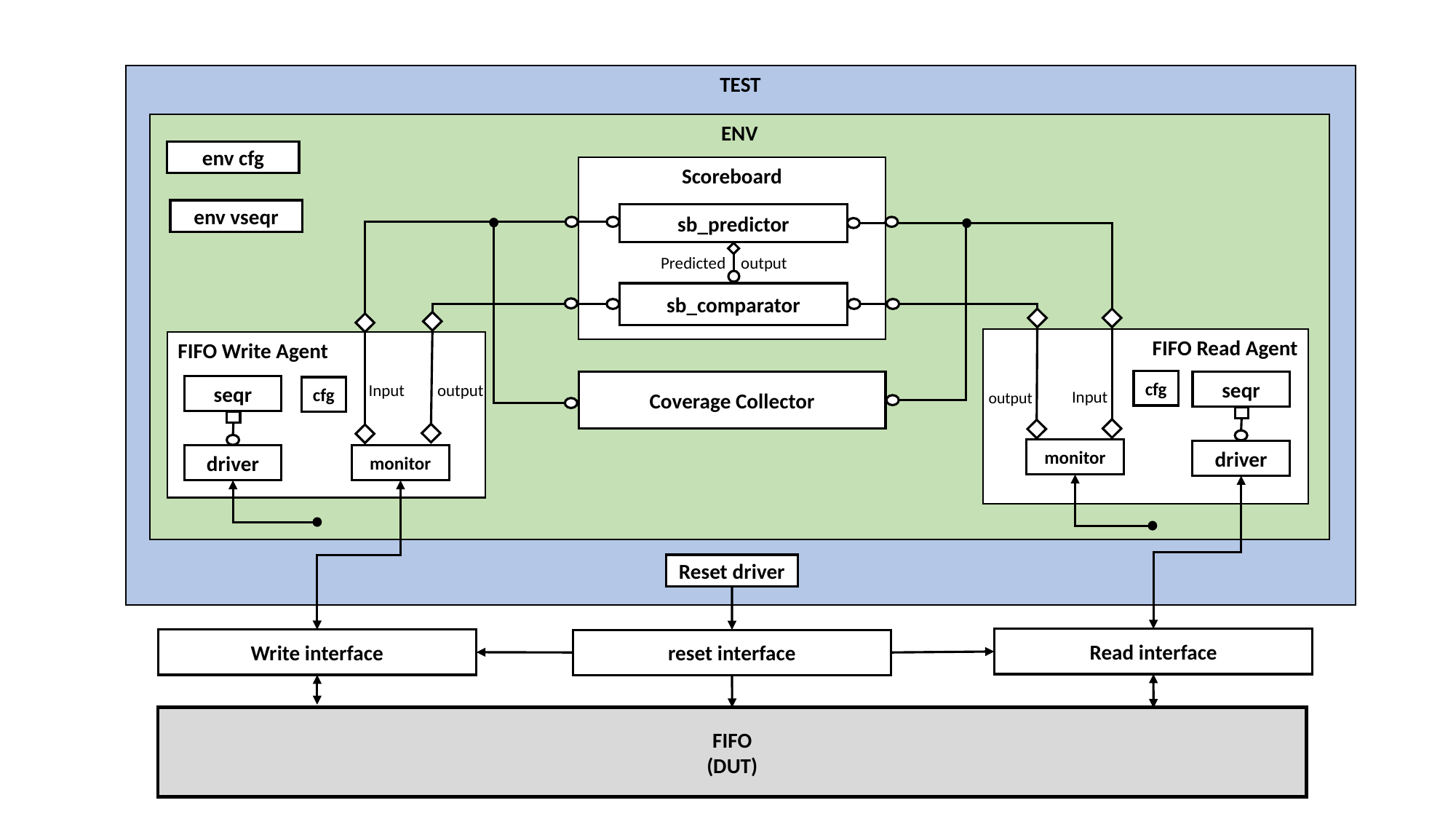

TEST
ENV
env cfg
Scoreboard
env vseqr
sb_predictor

Predicted    output

sb_comparator

FIFO Read Agent
FIFO Write Agent
cfg
seqr
Coverage Collector
output
Input
seqr
cfg
Input
output

monitor
driver
driver
monitor
Read interface
Write interface
reset interface

Reset driver
FIFO
(DUT)